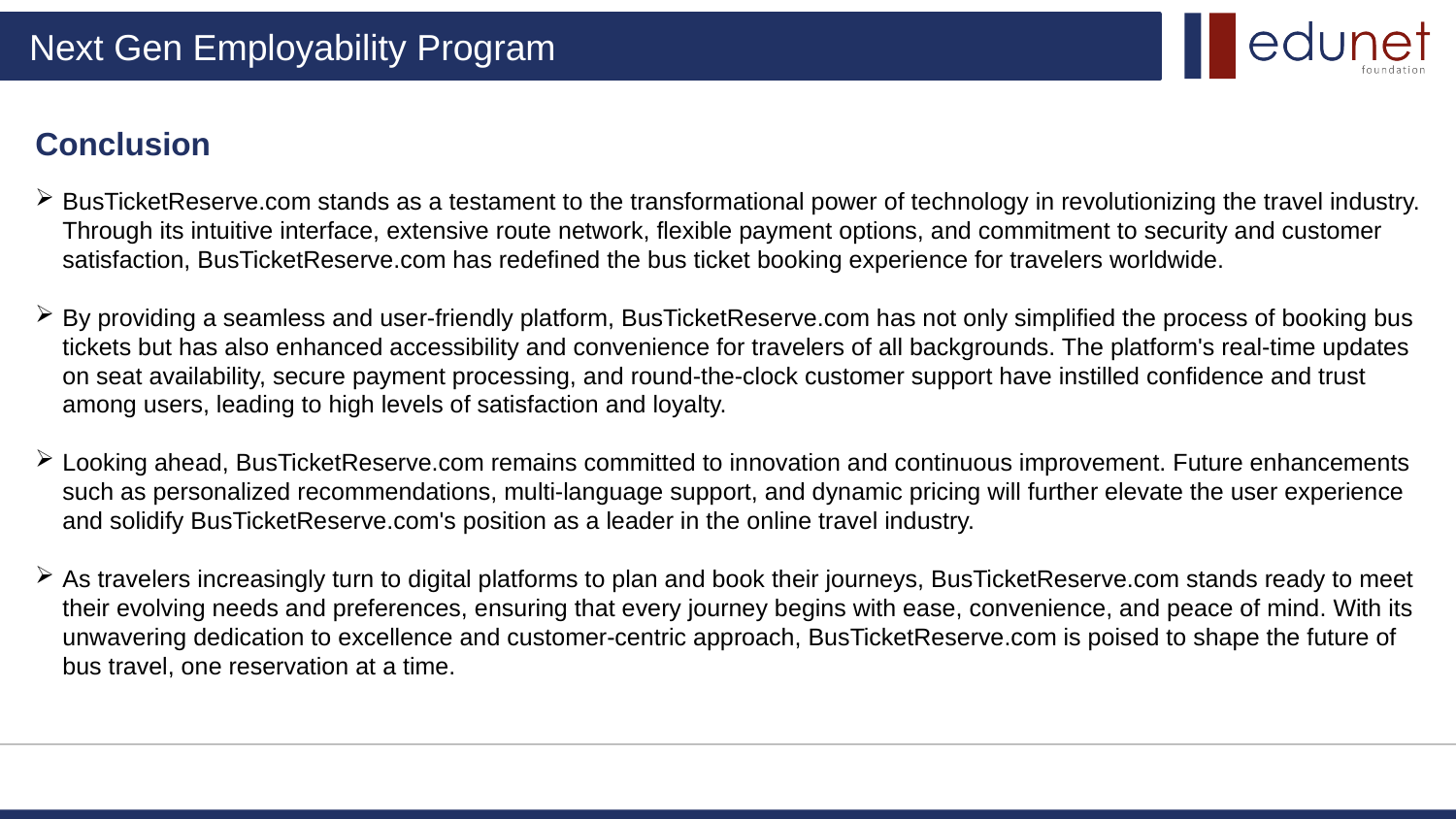

Conclusion
BusTicketReserve.com stands as a testament to the transformational power of technology in revolutionizing the travel industry. Through its intuitive interface, extensive route network, flexible payment options, and commitment to security and customer satisfaction, BusTicketReserve.com has redefined the bus ticket booking experience for travelers worldwide.

By providing a seamless and user-friendly platform, BusTicketReserve.com has not only simplified the process of booking bus tickets but has also enhanced accessibility and convenience for travelers of all backgrounds. The platform's real-time updates on seat availability, secure payment processing, and round-the-clock customer support have instilled confidence and trust among users, leading to high levels of satisfaction and loyalty.

Looking ahead, BusTicketReserve.com remains committed to innovation and continuous improvement. Future enhancements such as personalized recommendations, multi-language support, and dynamic pricing will further elevate the user experience and solidify BusTicketReserve.com's position as a leader in the online travel industry.

As travelers increasingly turn to digital platforms to plan and book their journeys, BusTicketReserve.com stands ready to meet their evolving needs and preferences, ensuring that every journey begins with ease, convenience, and peace of mind. With its unwavering dedication to excellence and customer-centric approach, BusTicketReserve.com is poised to shape the future of bus travel, one reservation at a time.